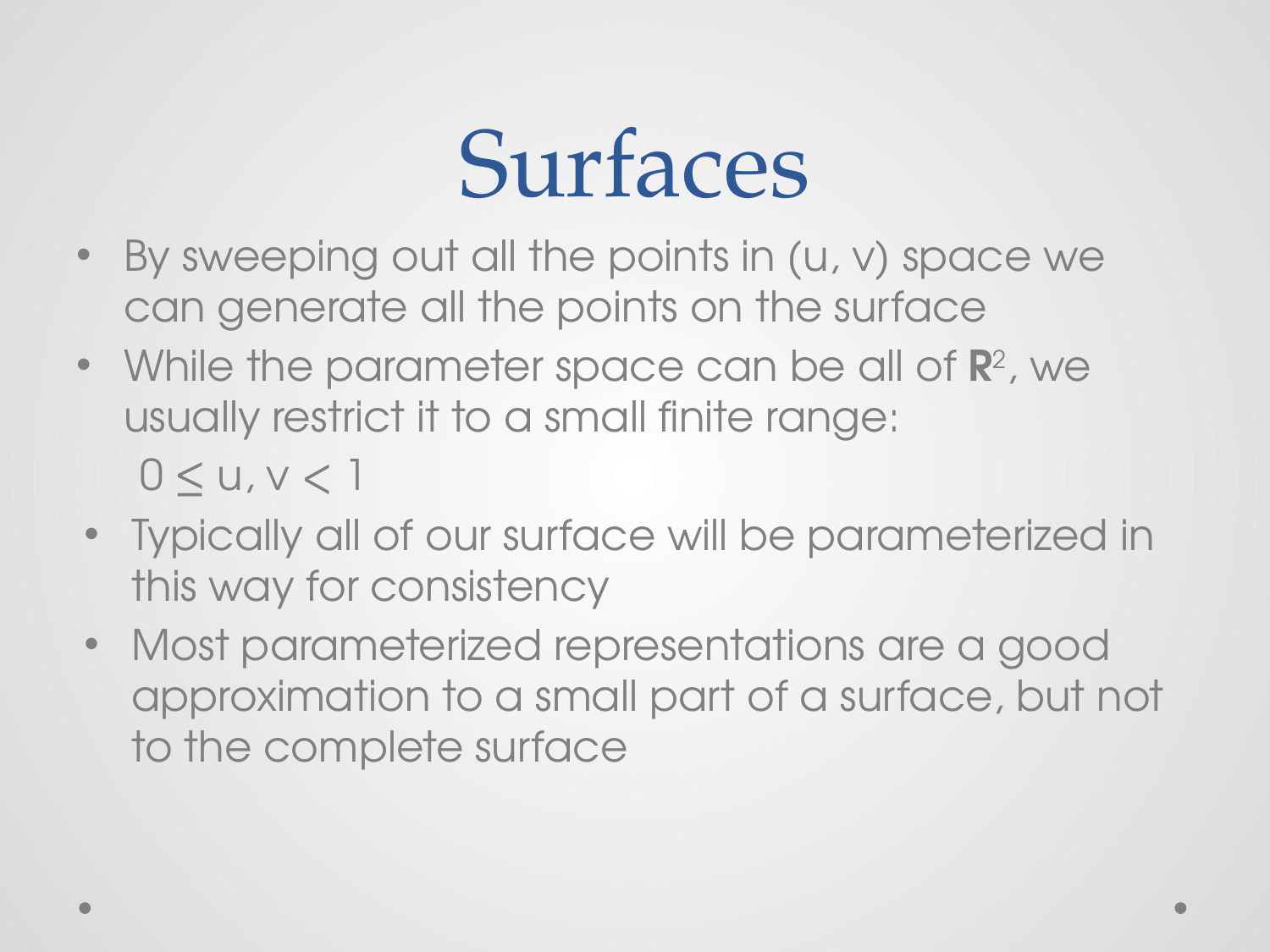

# Surfaces
By sweeping out all the points in (u, v) space we can generate all the points on the surface
While the parameter space can be all of R2, we usually restrict it to a small finite range:
0 ≤ u, v < 1
Typically all of our surface will be parameterized in this way for consistency
Most parameterized representations are a good approximation to a small part of a surface, but not to the complete surface